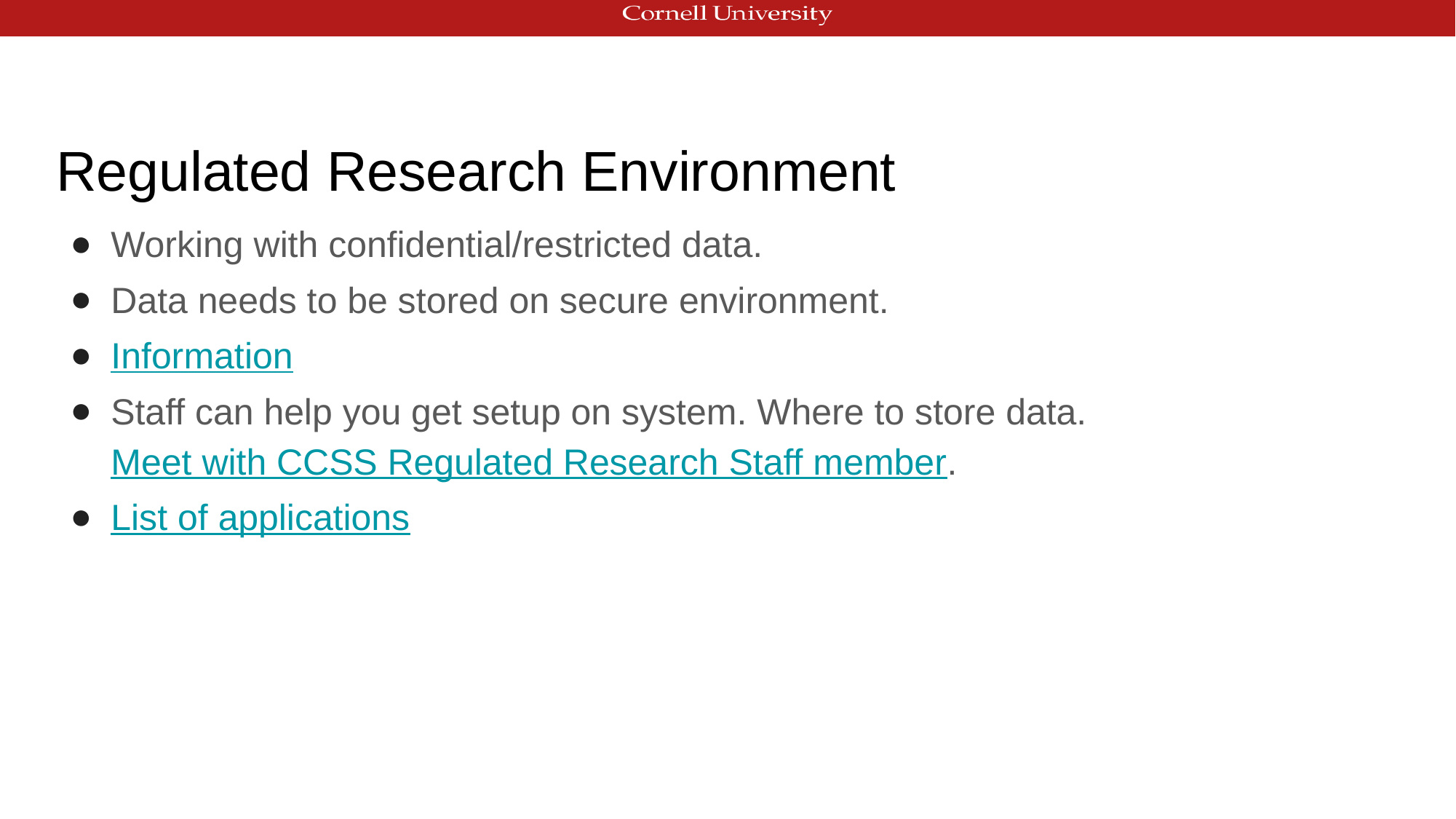

# Regulated Research Environment
Working with confidential/restricted data.
Data needs to be stored on secure environment.
Information
Staff can help you get setup on system. Where to store data. Meet with CCSS Regulated Research Staff member.
List of applications